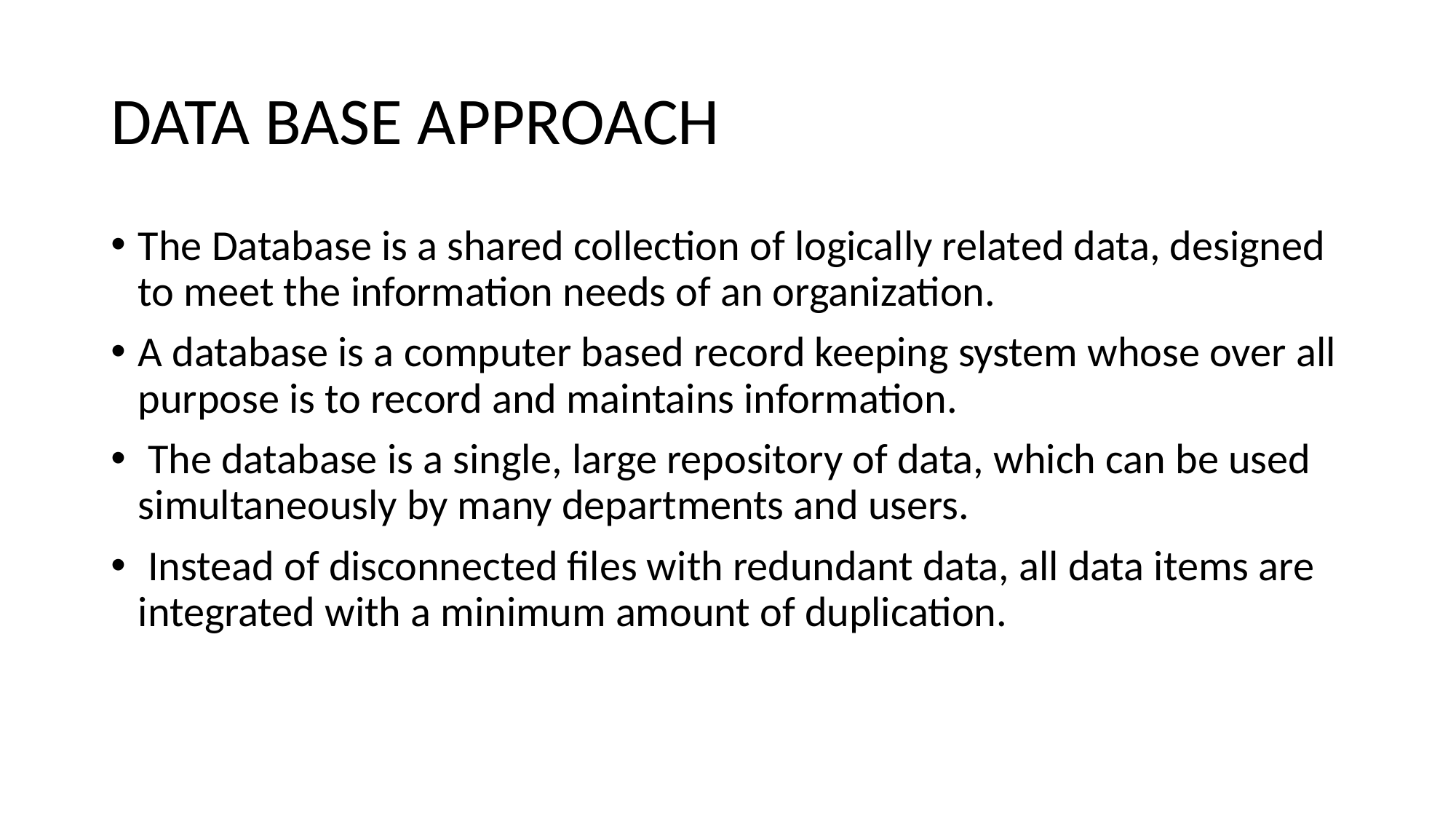

# DATA BASE APPROACH
The Database is a shared collection of logically related data, designed to meet the information needs of an organization.
A database is a computer based record keeping system whose over all purpose is to record and maintains information.
 The database is a single, large repository of data, which can be used simultaneously by many departments and users.
 Instead of disconnected files with redundant data, all data items are integrated with a minimum amount of duplication.